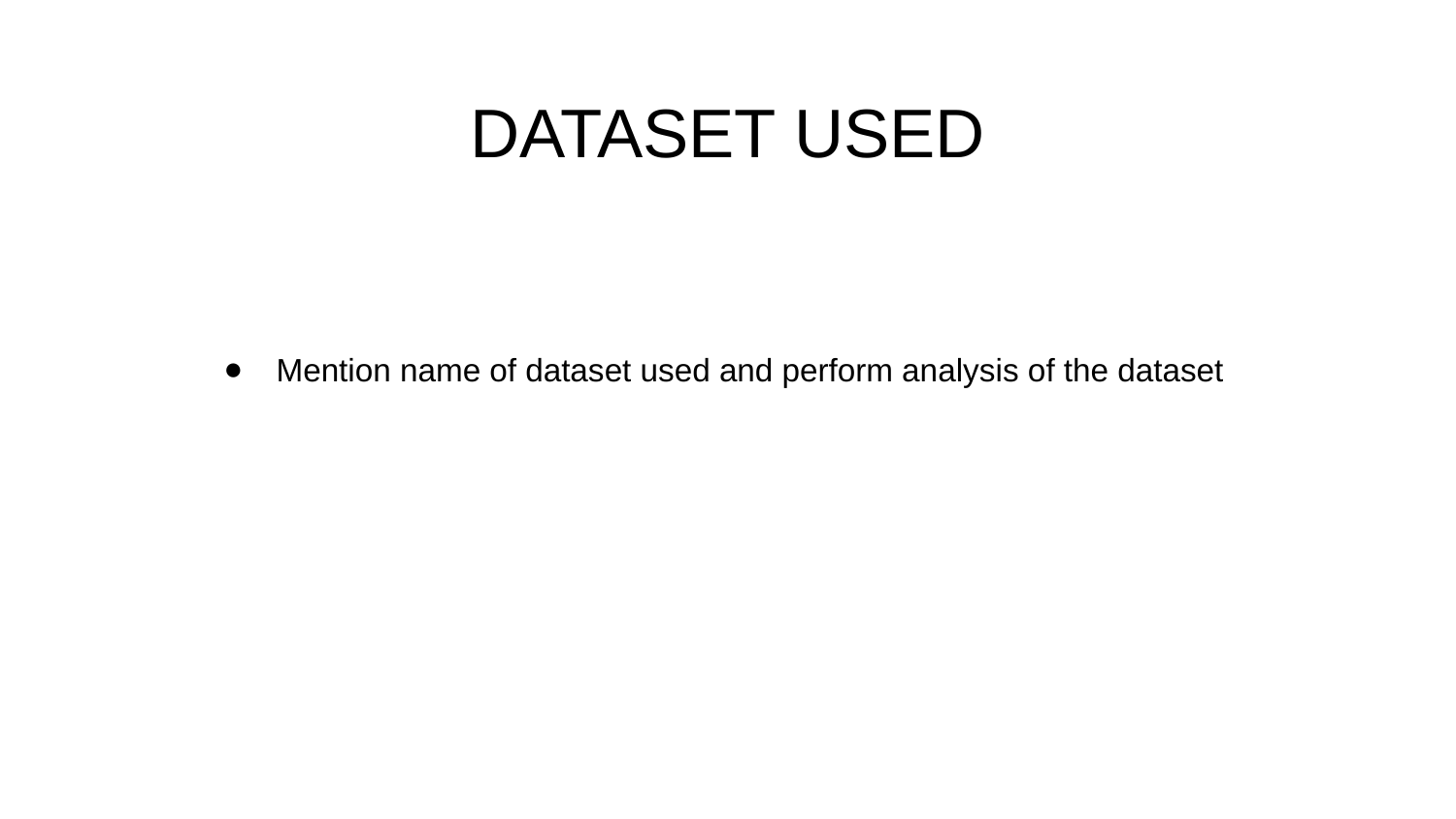

DATASET USED
Mention name of dataset used and perform analysis of the dataset